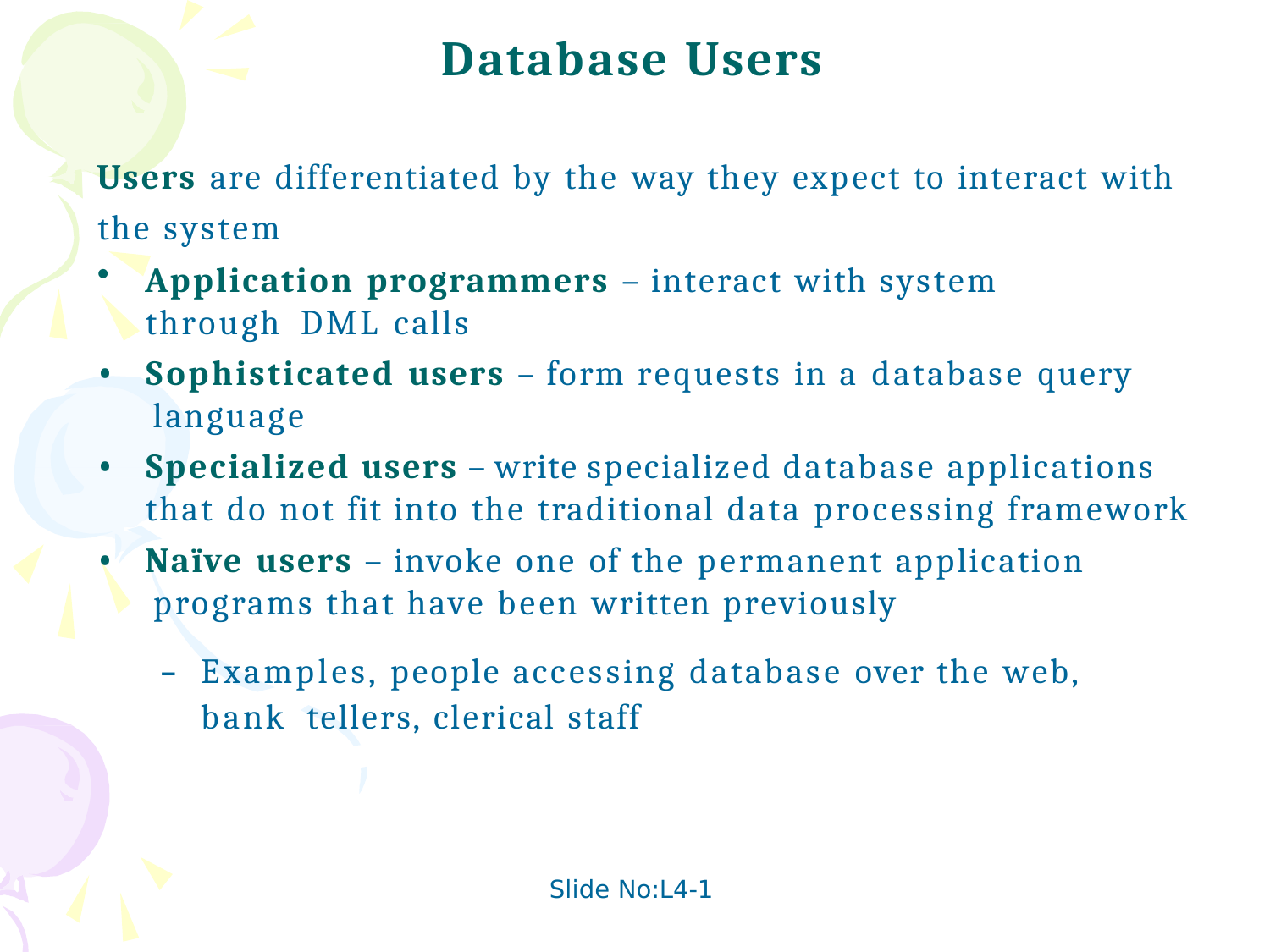

# Database Users
Users are differentiated by the way they expect to interact with  the system
Application programmers – interact with system through  DML calls
Sophisticated users – form requests in a database query  language
Specialized users – write specialized database applications  that do not fit into the traditional data processing framework
Naïve users – invoke one of the permanent application  programs that have been written previously
–	Examples, people accessing database over the web, bank  tellers, clerical staff
•
•
•
Slide No:L4-1